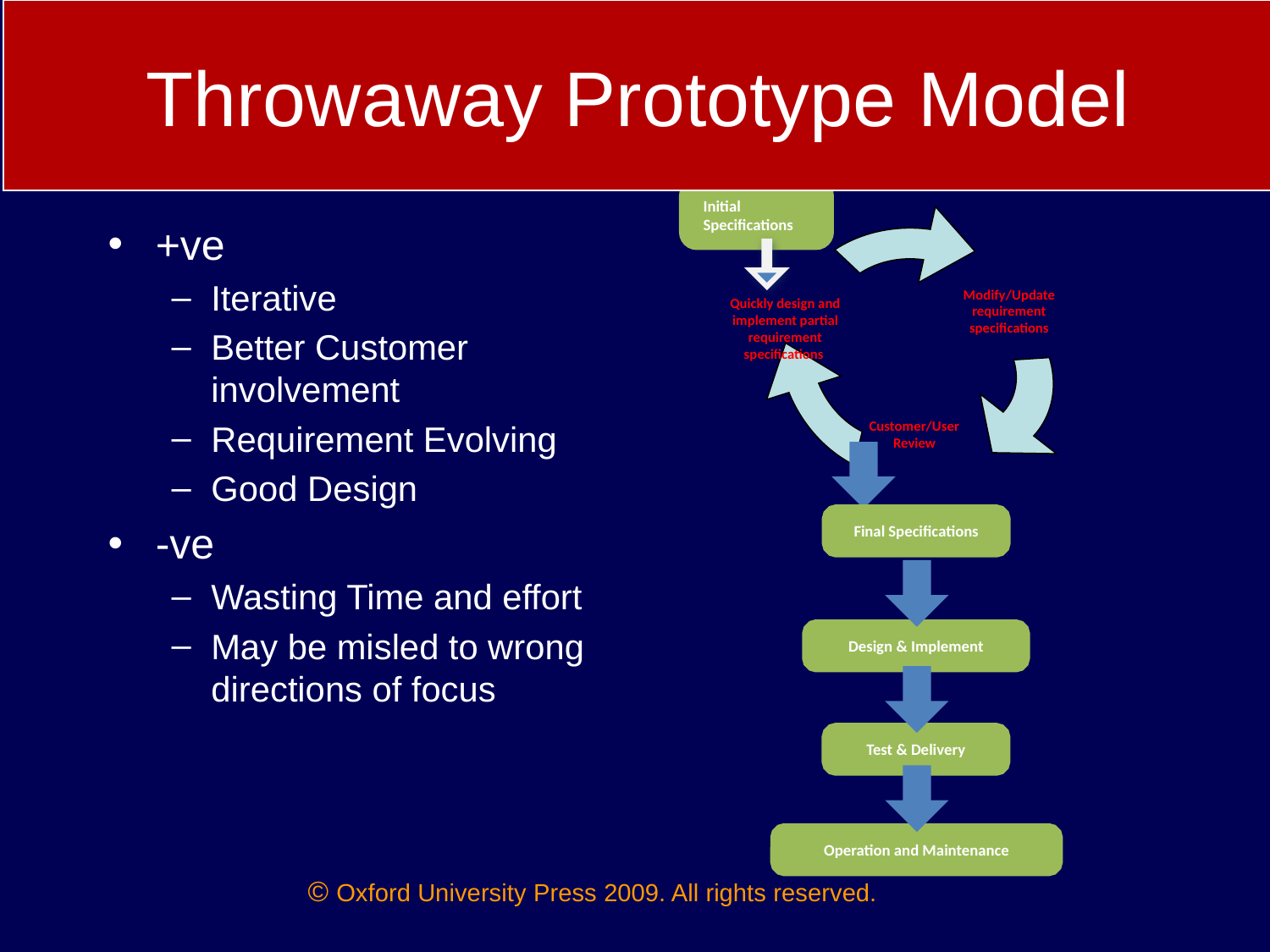

Throwaway Prototype Model
Initial Specifications

Modify/Update requirement specifications

Quickly design and implement partial requirement specifications

Customer/User Review

Final Specifications

Design & Implement

Test & Delivery

Operation and Maintenance
+ve
Iterative
Better Customer involvement
Requirement Evolving
Good Design
-ve
Wasting Time and effort
May be misled to wrong directions of focus